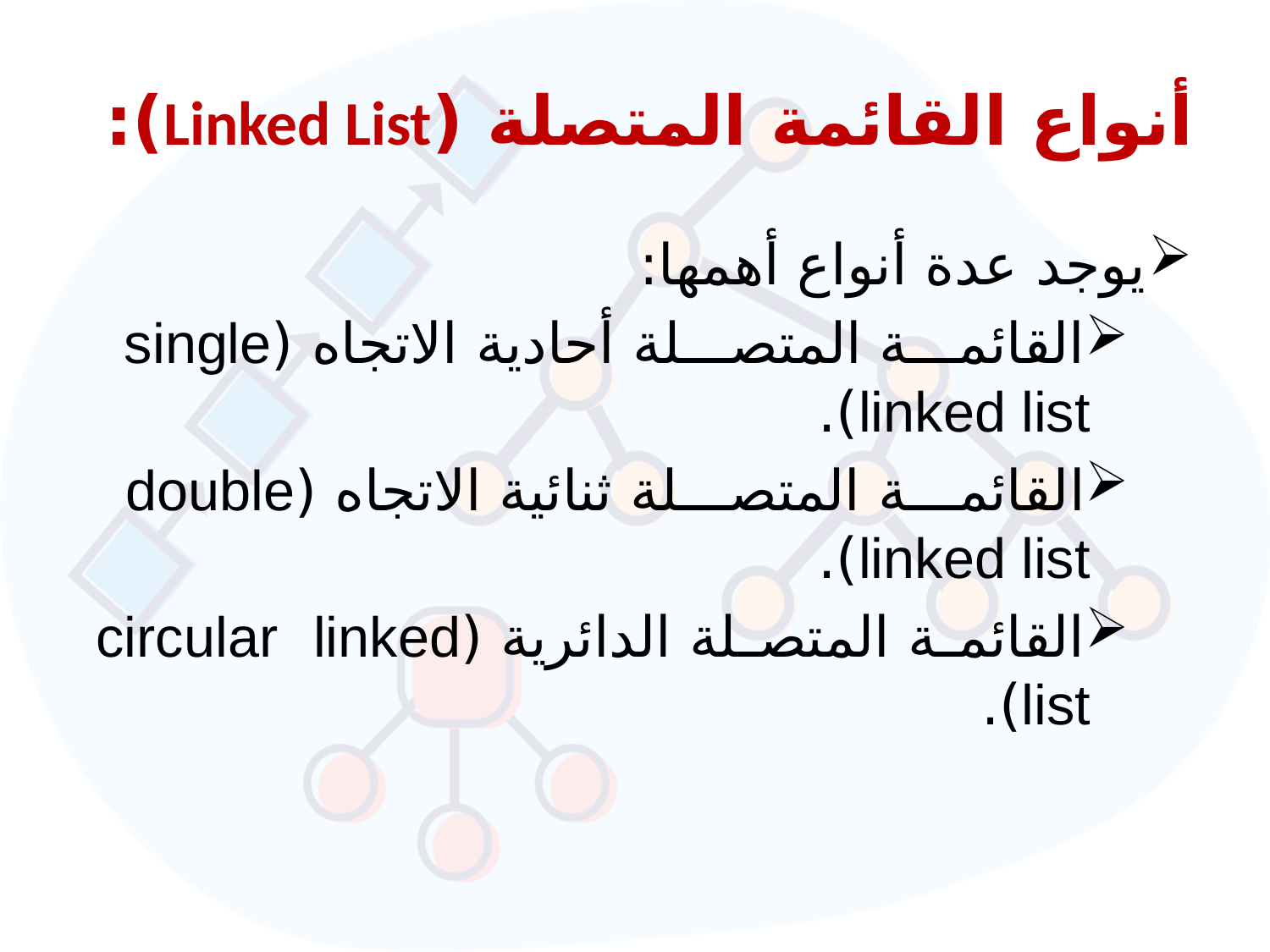

# أنواع القائمة المتصلة (Linked List):
يوجد عدة أنواع أهمها:
القائمة المتصلة أحادية الاتجاه (single linked list).
القائمة المتصلة ثنائية الاتجاه (double linked list).
القائمة المتصلة الدائرية (circular linked list).